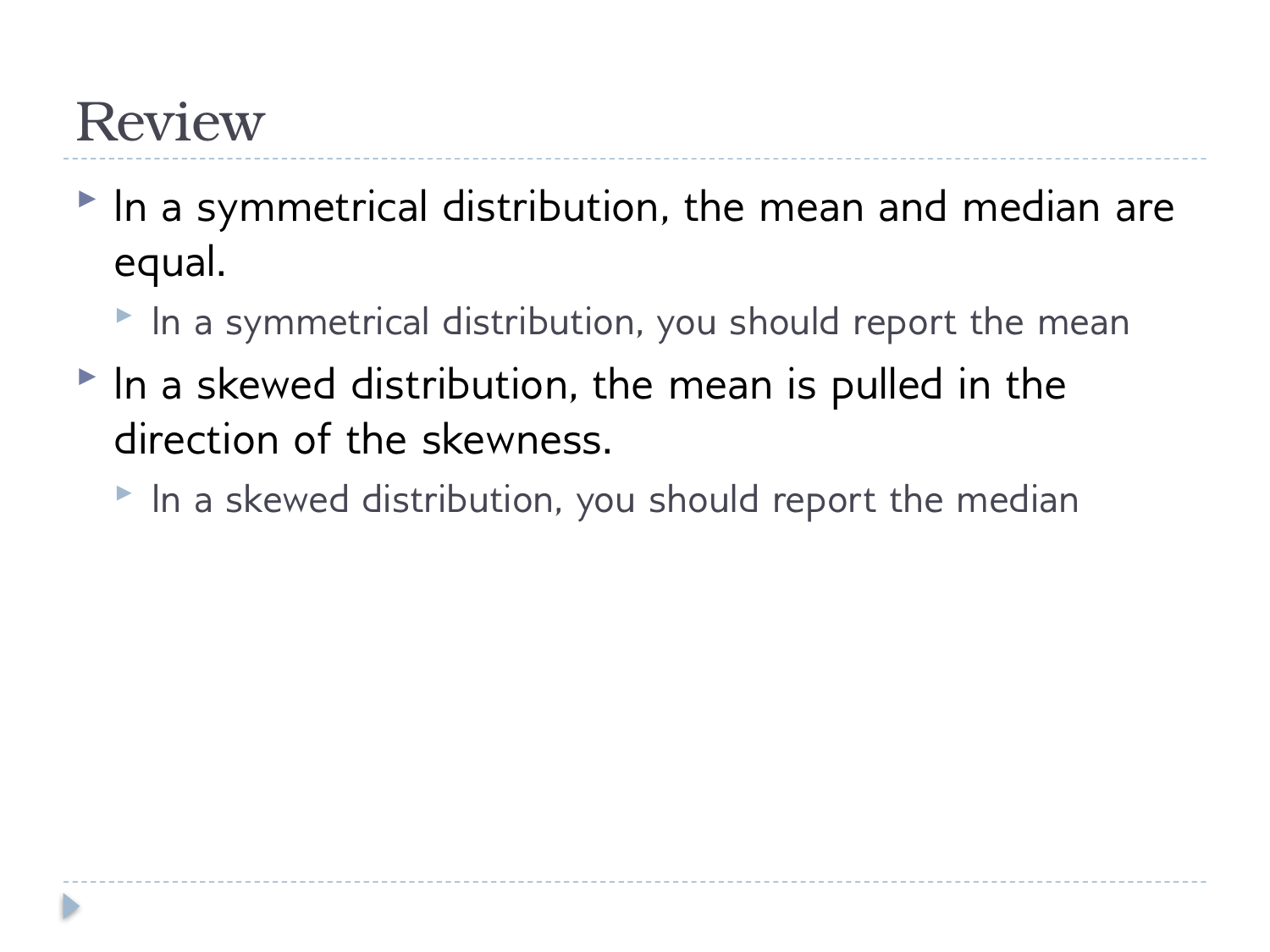

# Review
In a symmetrical distribution, the mean and median are equal.
In a symmetrical distribution, you should report the mean
In a skewed distribution, the mean is pulled in the direction of the skewness.
In a skewed distribution, you should report the median